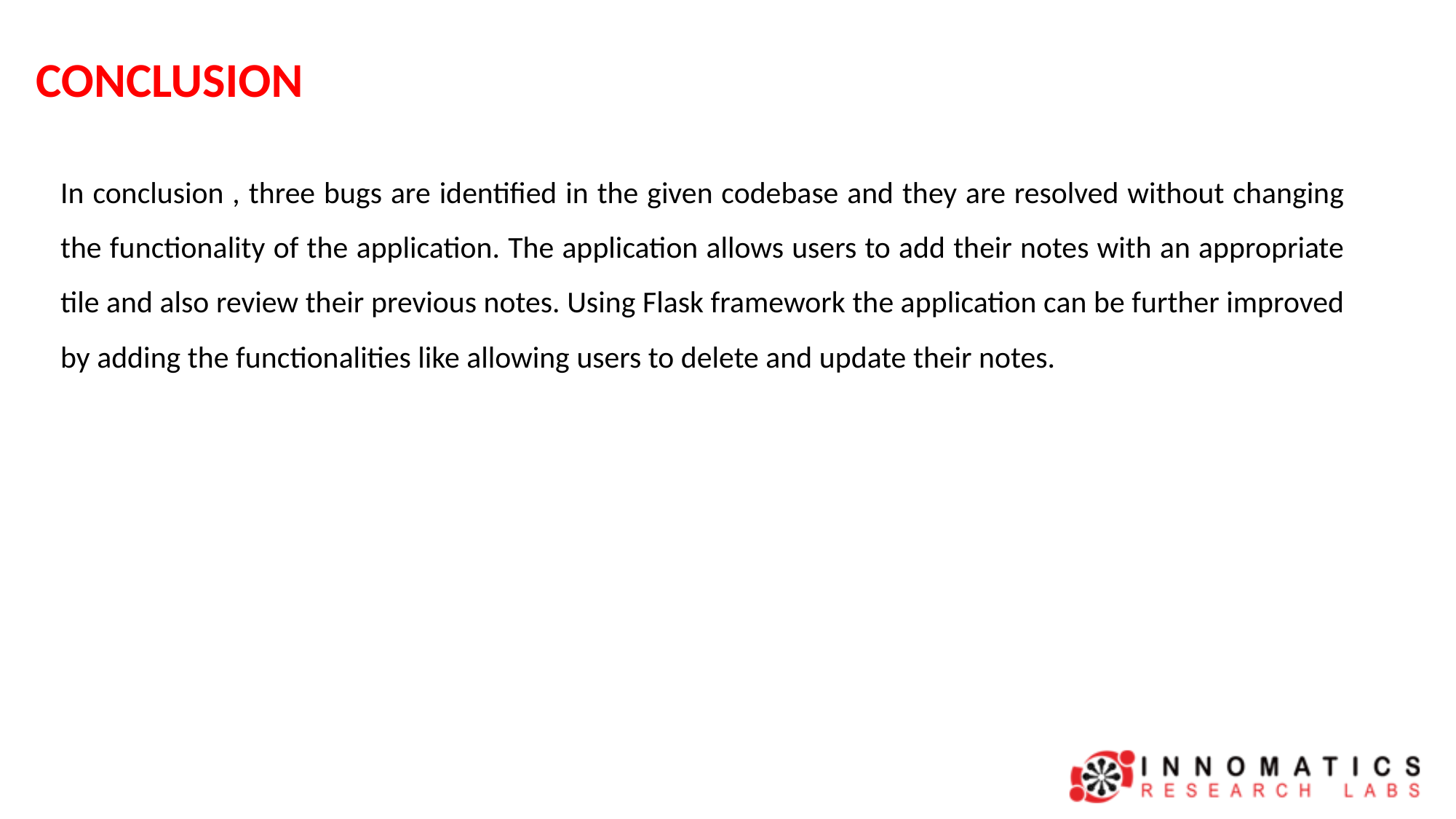

# CONCLUSION
In conclusion , three bugs are identified in the given codebase and they are resolved without changing the functionality of the application. The application allows users to add their notes with an appropriate tile and also review their previous notes. Using Flask framework the application can be further improved by adding the functionalities like allowing users to delete and update their notes.